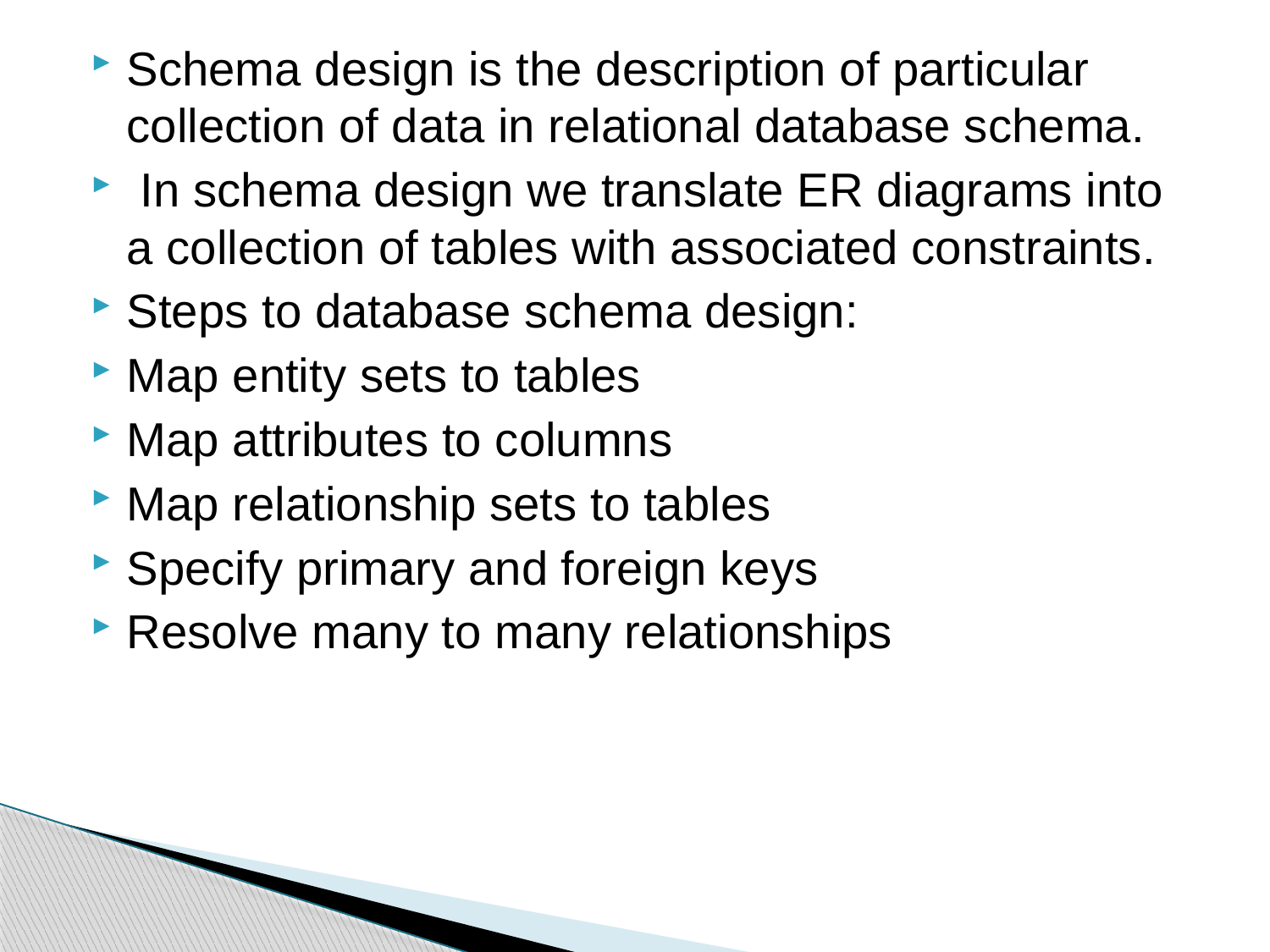

Schema design is the description of particular collection of data in relational database schema.
 In schema design we translate ER diagrams into a collection of tables with associated constraints.
Steps to database schema design:
Map entity sets to tables
Map attributes to columns
Map relationship sets to tables
Specify primary and foreign keys
Resolve many to many relationships